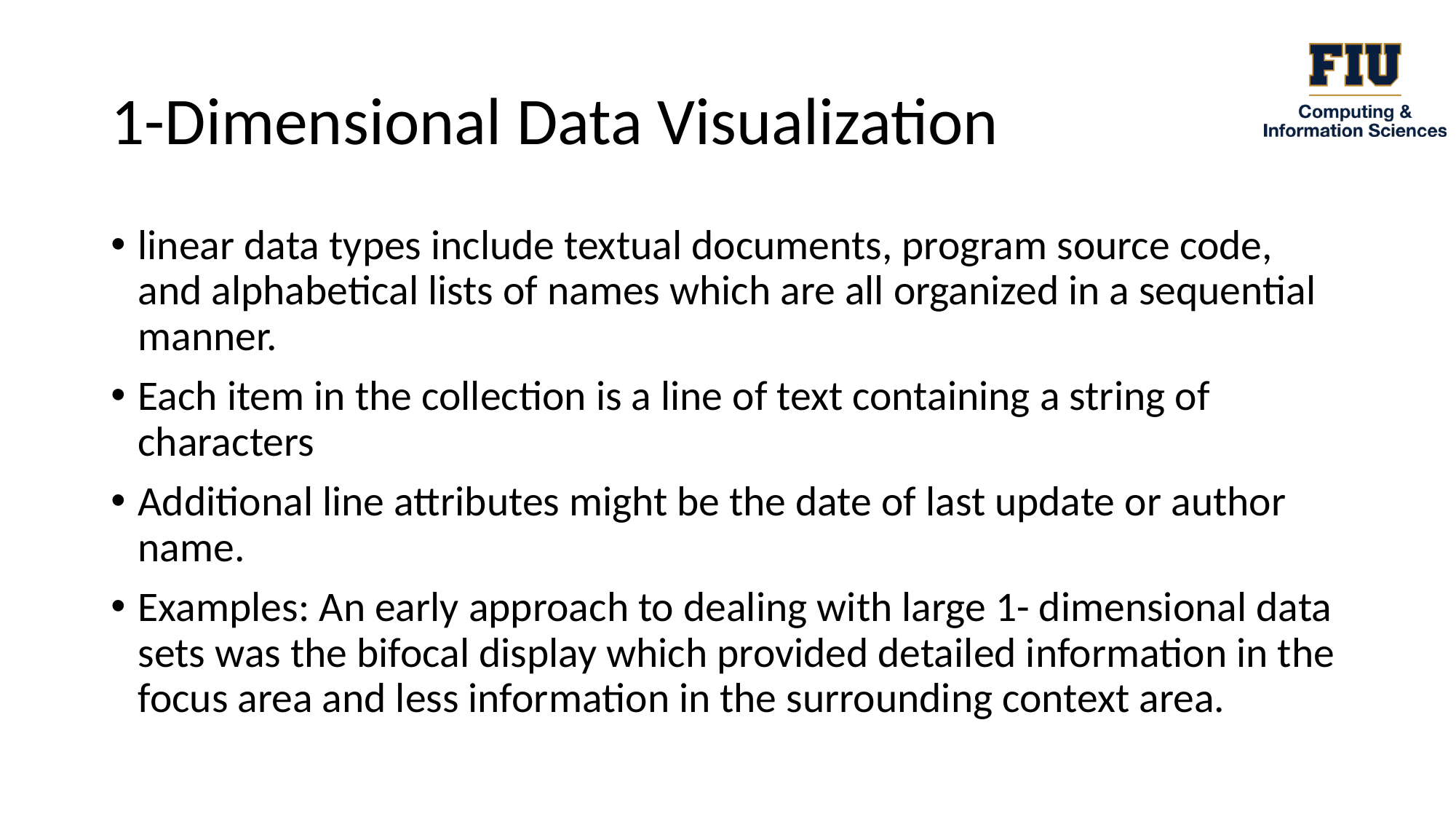

# 1-Dimensional Data Visualization
linear data types include textual documents, program source code, and alphabetical lists of names which are all organized in a sequential manner.
Each item in the collection is a line of text containing a string of characters
Additional line attributes might be the date of last update or author name.
Examples: An early approach to dealing with large 1- dimensional data sets was the bifocal display which provided detailed information in the focus area and less information in the surrounding context area.